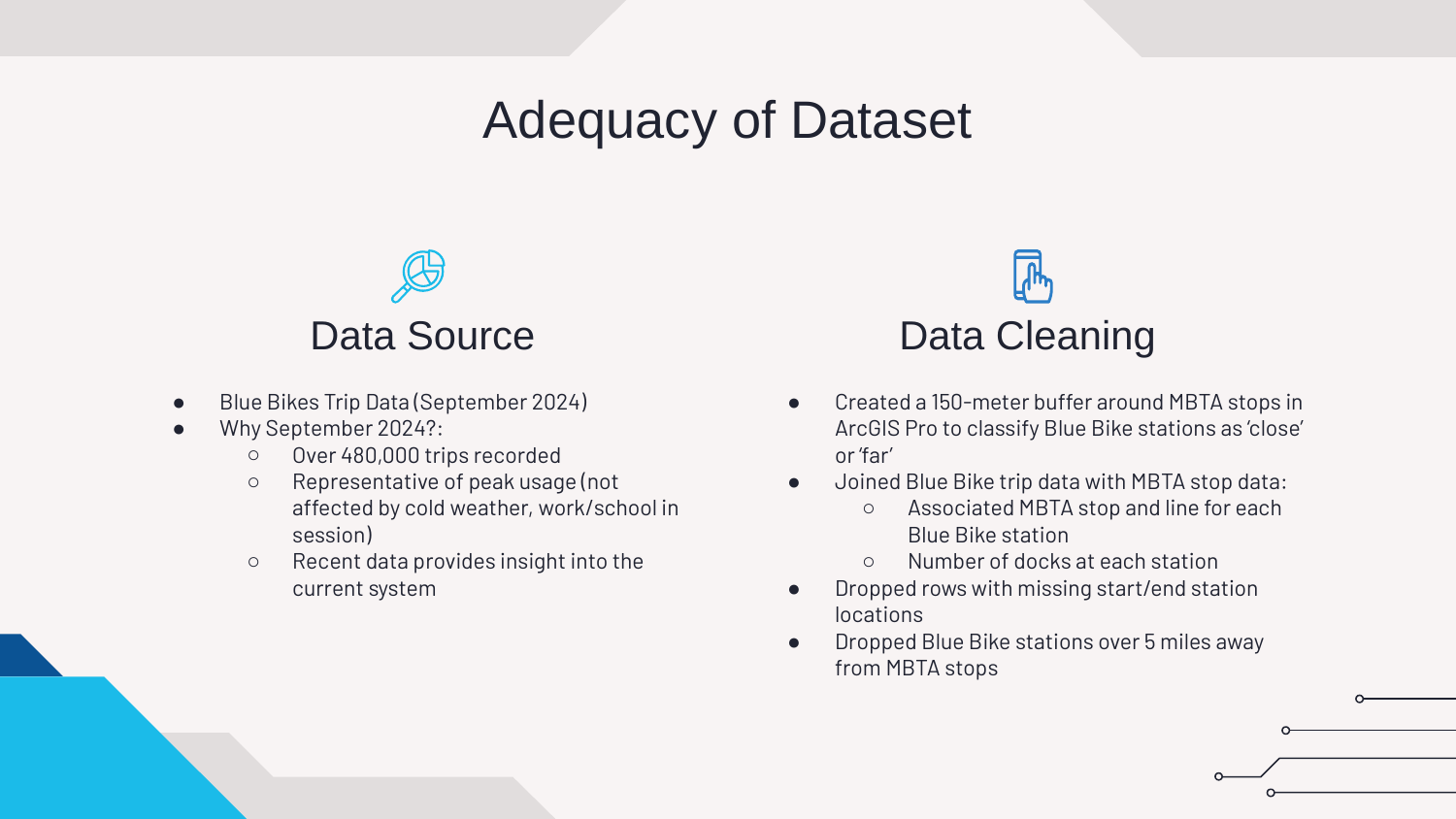

# Adequacy of Dataset

Data Source
Data Cleaning
Blue Bikes Trip Data (September 2024)
Why September 2024?:
Over 480,000 trips recorded
Representative of peak usage (not affected by cold weather, work/school in session)
Recent data provides insight into the current system
Created a 150-meter buffer around MBTA stops in ArcGIS Pro to classify Blue Bike stations as ‘close’ or ‘far’
Joined Blue Bike trip data with MBTA stop data:
Associated MBTA stop and line for each Blue Bike station
Number of docks at each station
Dropped rows with missing start/end station locations
Dropped Blue Bike stations over 5 miles away from MBTA stops